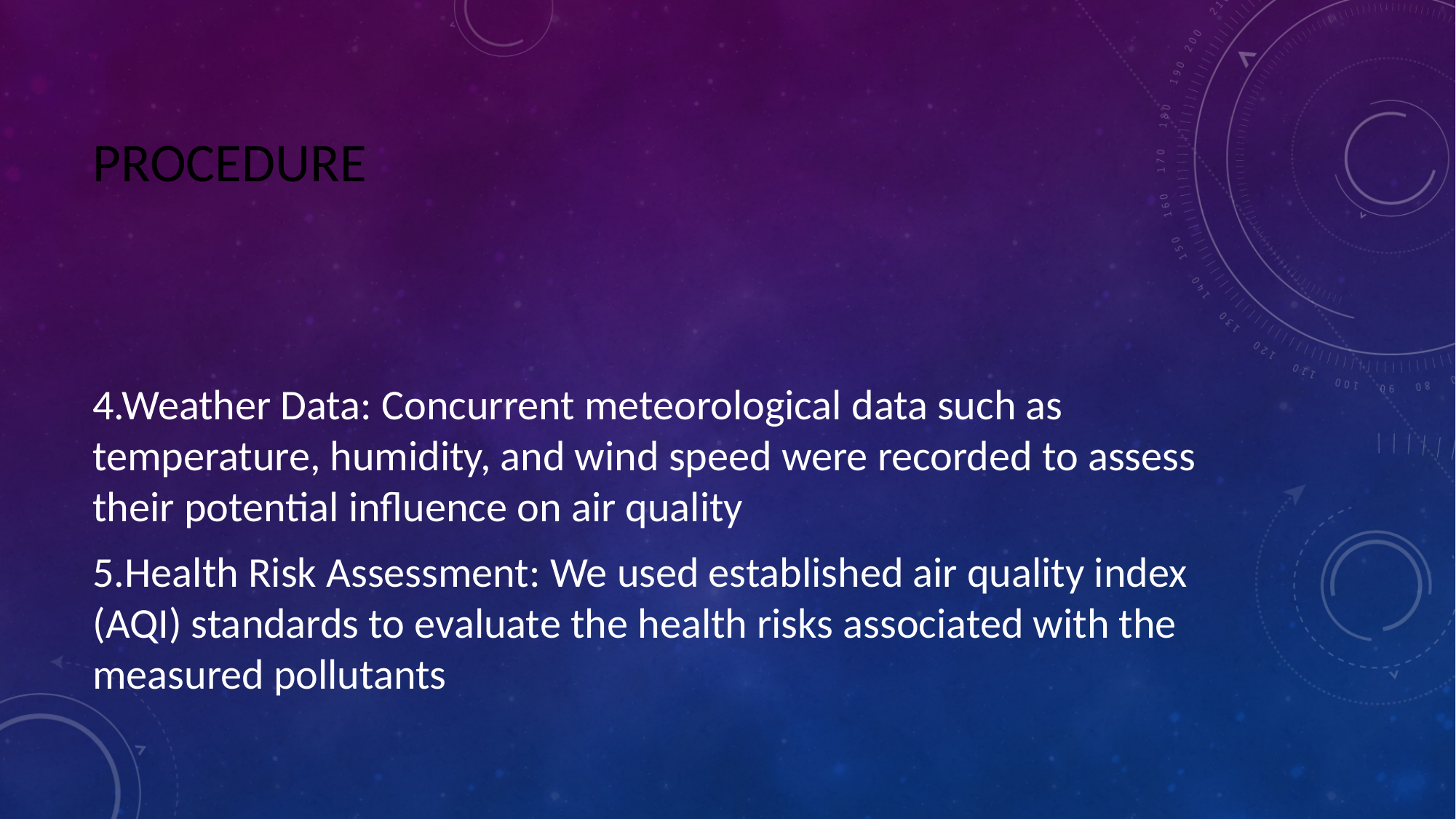

# Procedure
4.Weather Data: Concurrent meteorological data such as temperature, humidity, and wind speed were recorded to assess their potential influence on air quality
5.Health Risk Assessment: We used established air quality index (AQI) standards to evaluate the health risks associated with the measured pollutants